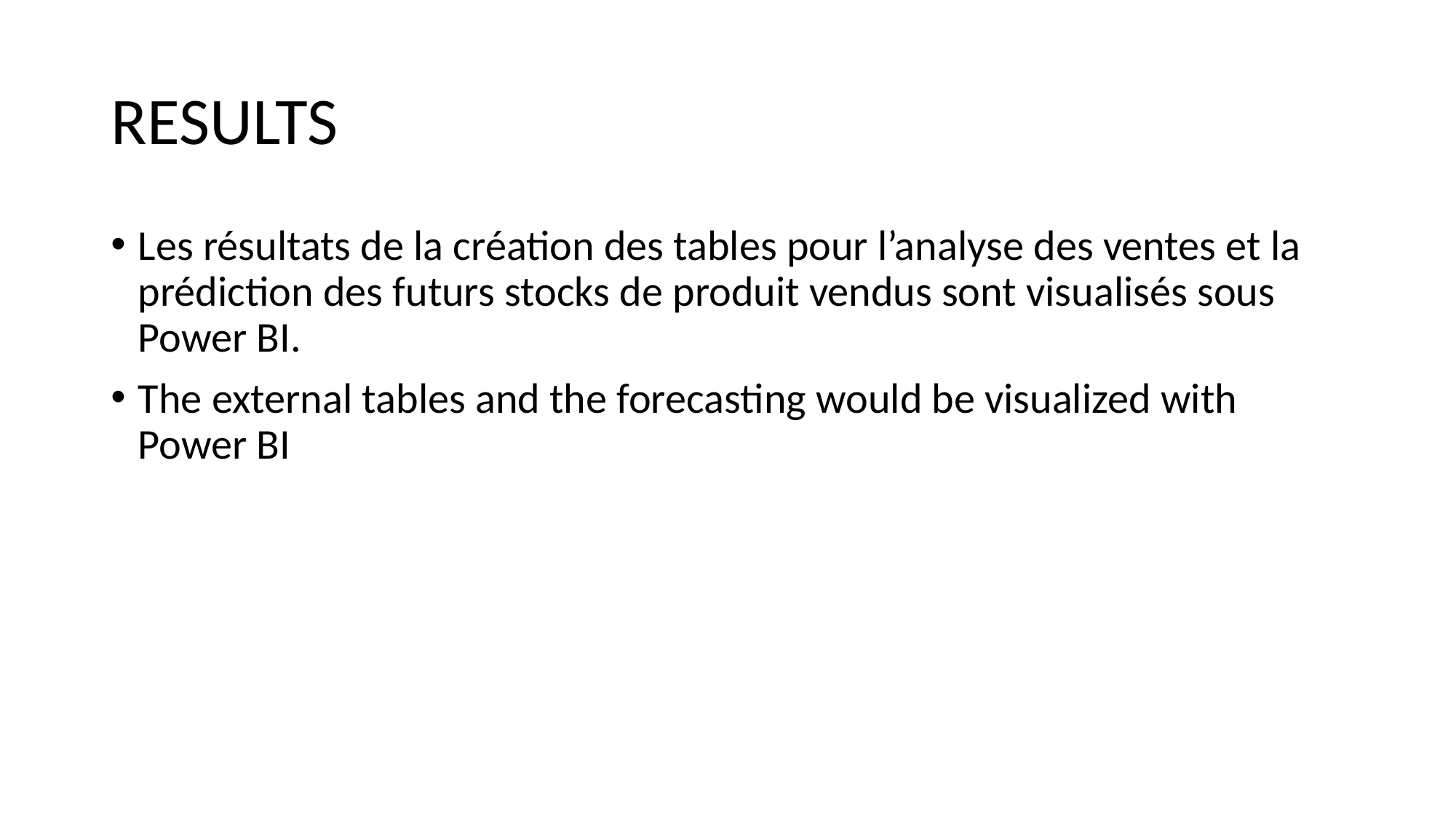

# RESULTS
Les résultats de la création des tables pour l’analyse des ventes et la prédiction des futurs stocks de produit vendus sont visualisés sous Power BI.
The external tables and the forecasting would be visualized with Power BI